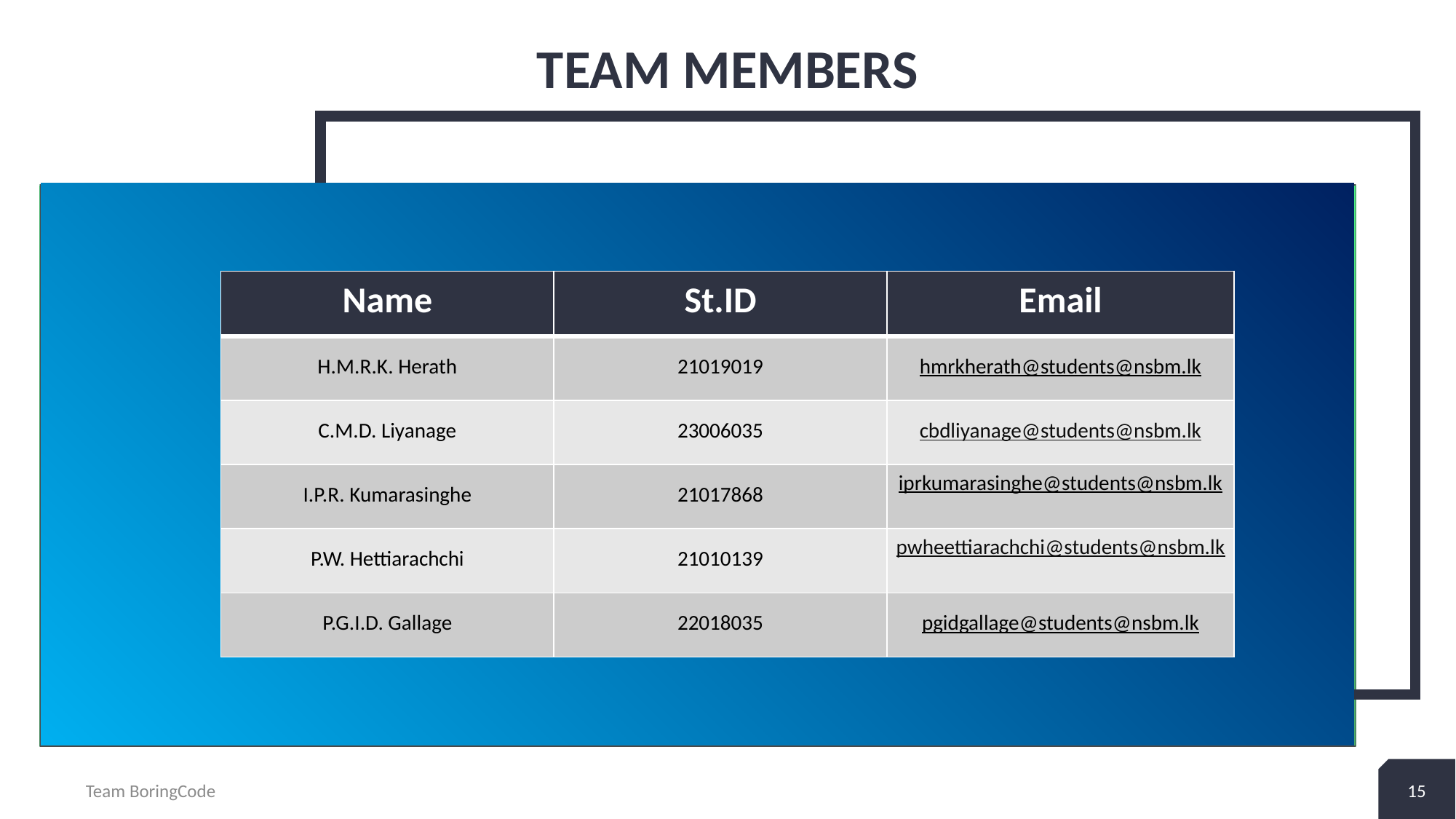

# Team Members

2

+

| Name | St.ID | Email |
| --- | --- | --- |
| H.M.R.K. Herath | 21019019 | hmrkherath@students@nsbm.lk |
| C.M.D. Liyanage | 23006035 | cbdliyanage@students@nsbm.lk |
| I.P.R. Kumarasinghe | 21017868 | iprkumarasinghe@students@nsbm.lk |
| P.W. Hettiarachchi | 21010139 | pwheettiarachchi@students@nsbm.lk |
| P.G.I.D. Gallage | 22018035 | pgidgallage@students@nsbm.lk |
15
Team BoringCode